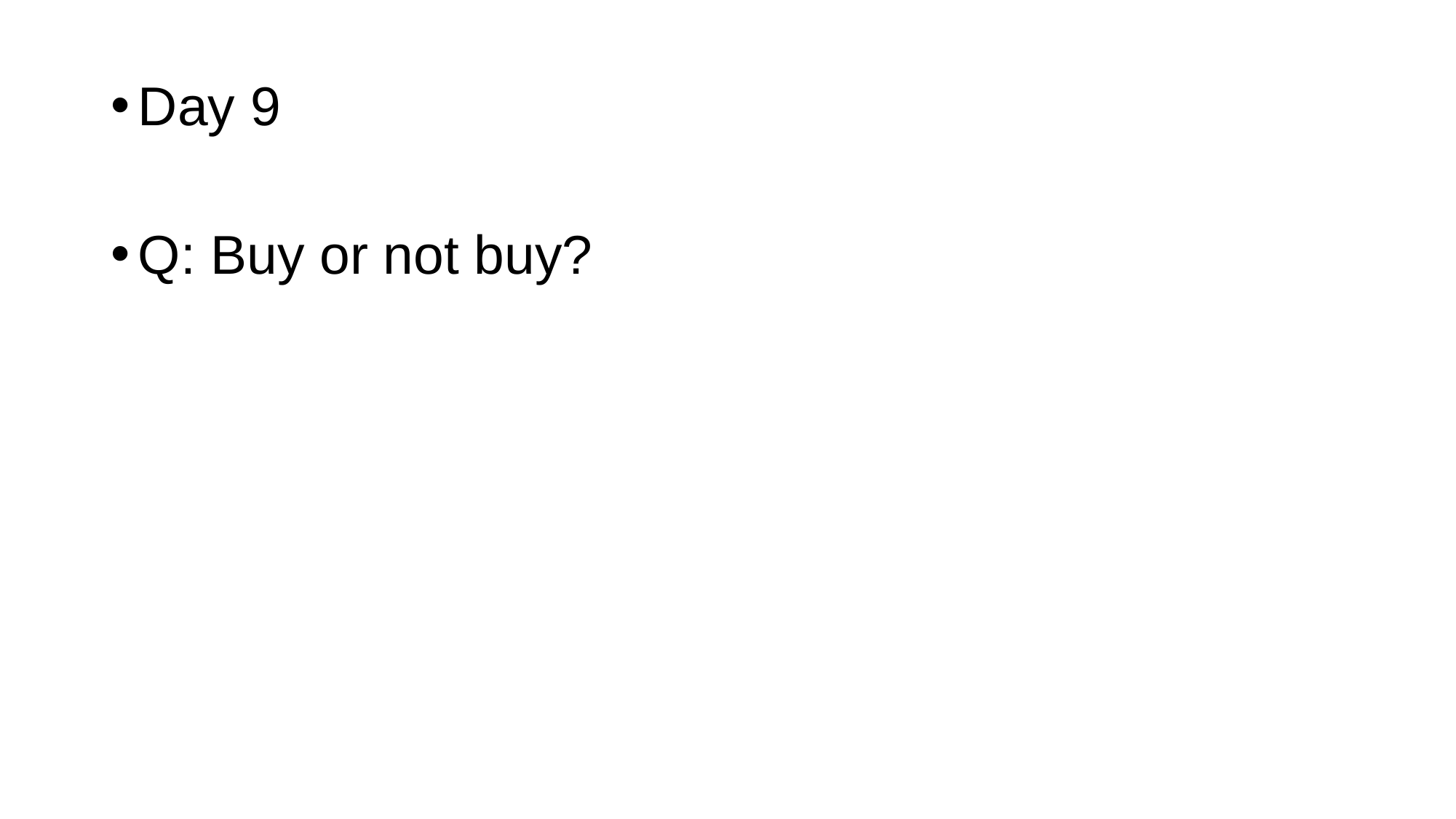

Day 9

Q: Buy or not buy?